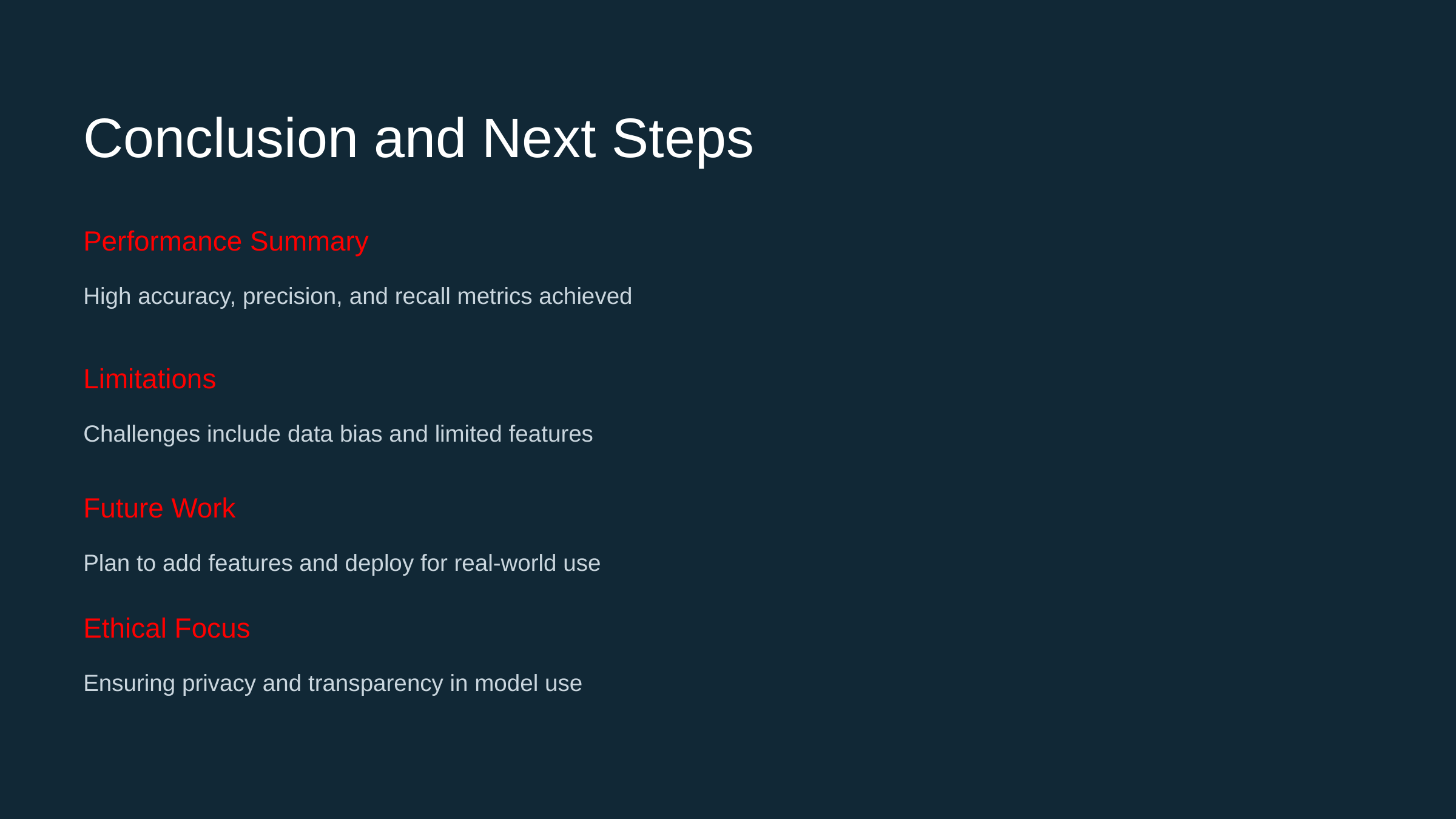

Conclusion and Next Steps
Performance Summary
High accuracy, precision, and recall metrics achieved
Limitations
Challenges include data bias and limited features
Future Work
Plan to add features and deploy for real-world use
Ethical Focus
Ensuring privacy and transparency in model use